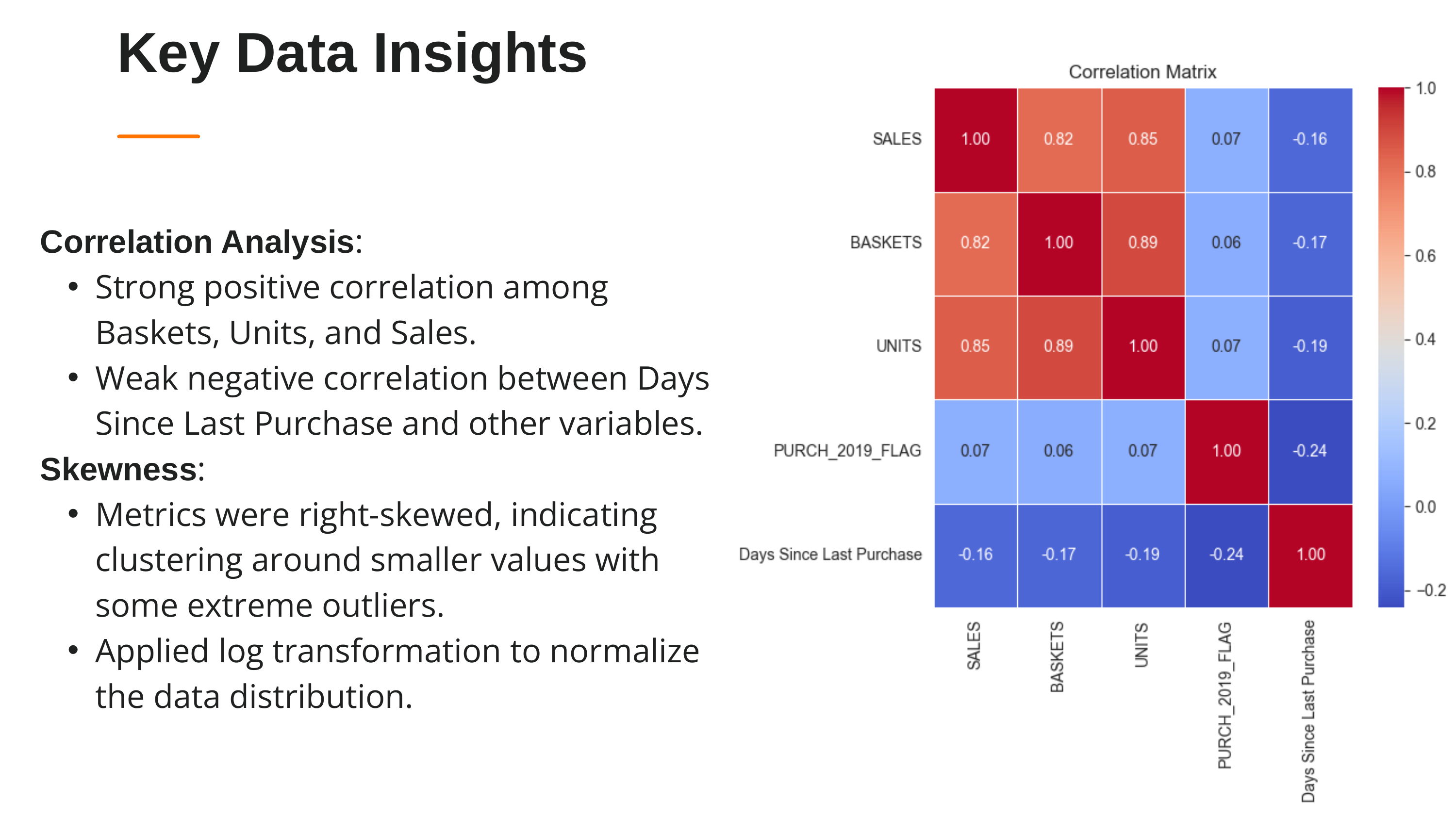

Key Data Insights

Correlation Analysis:
Strong positive correlation among Baskets, Units, and Sales.
Weak negative correlation between Days Since Last Purchase and other variables.
Skewness:
Metrics were right-skewed, indicating clustering around smaller values with some extreme outliers.
Applied log transformation to normalize the data distribution.

Learn More